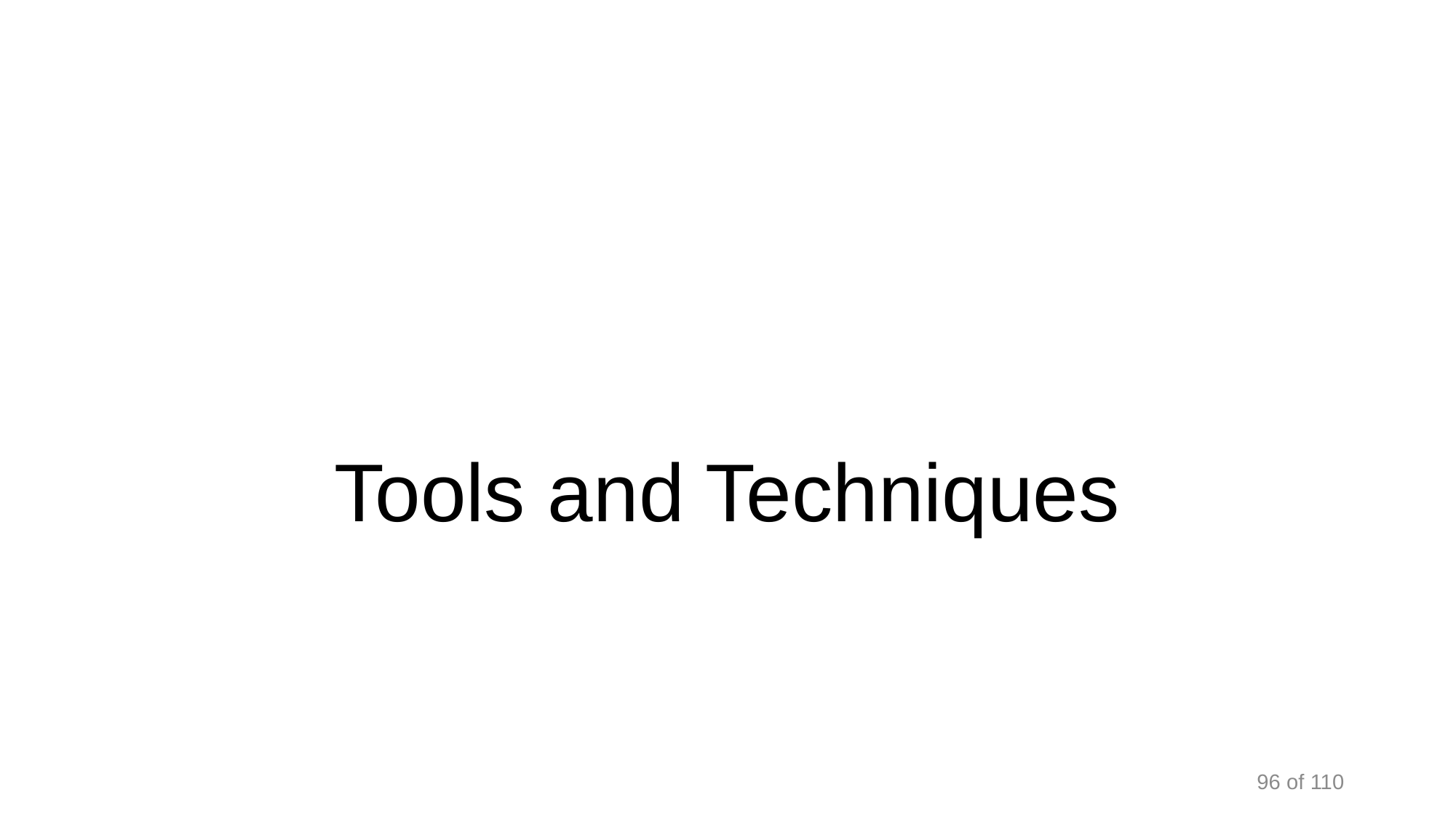

# Tools and Techniques

96 of 110